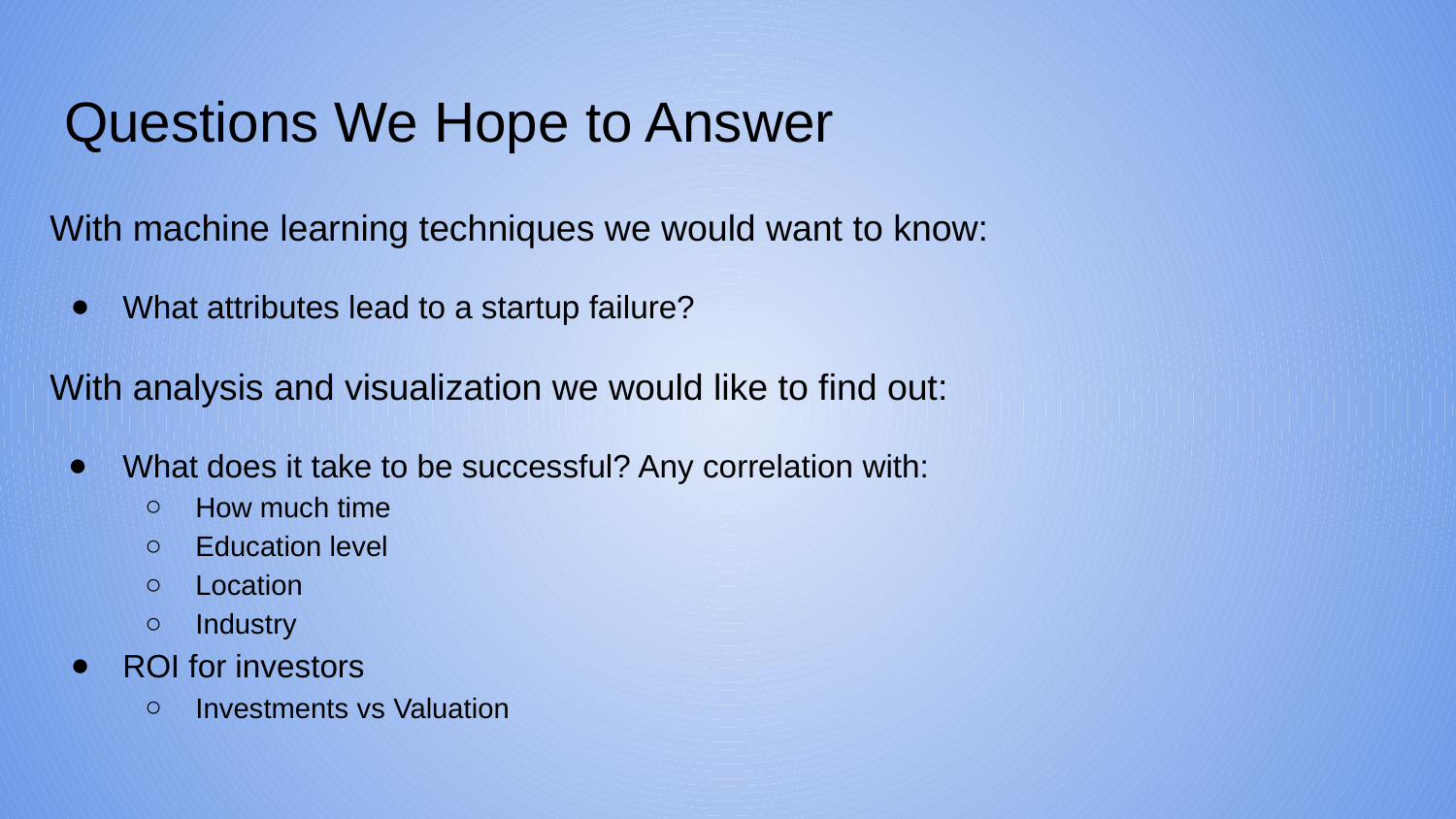

# Questions We Hope to Answer
With machine learning techniques we would want to know:
What attributes lead to a startup failure?
With analysis and visualization we would like to find out:
What does it take to be successful? Any correlation with:
How much time
Education level
Location
Industry
ROI for investors
Investments vs Valuation